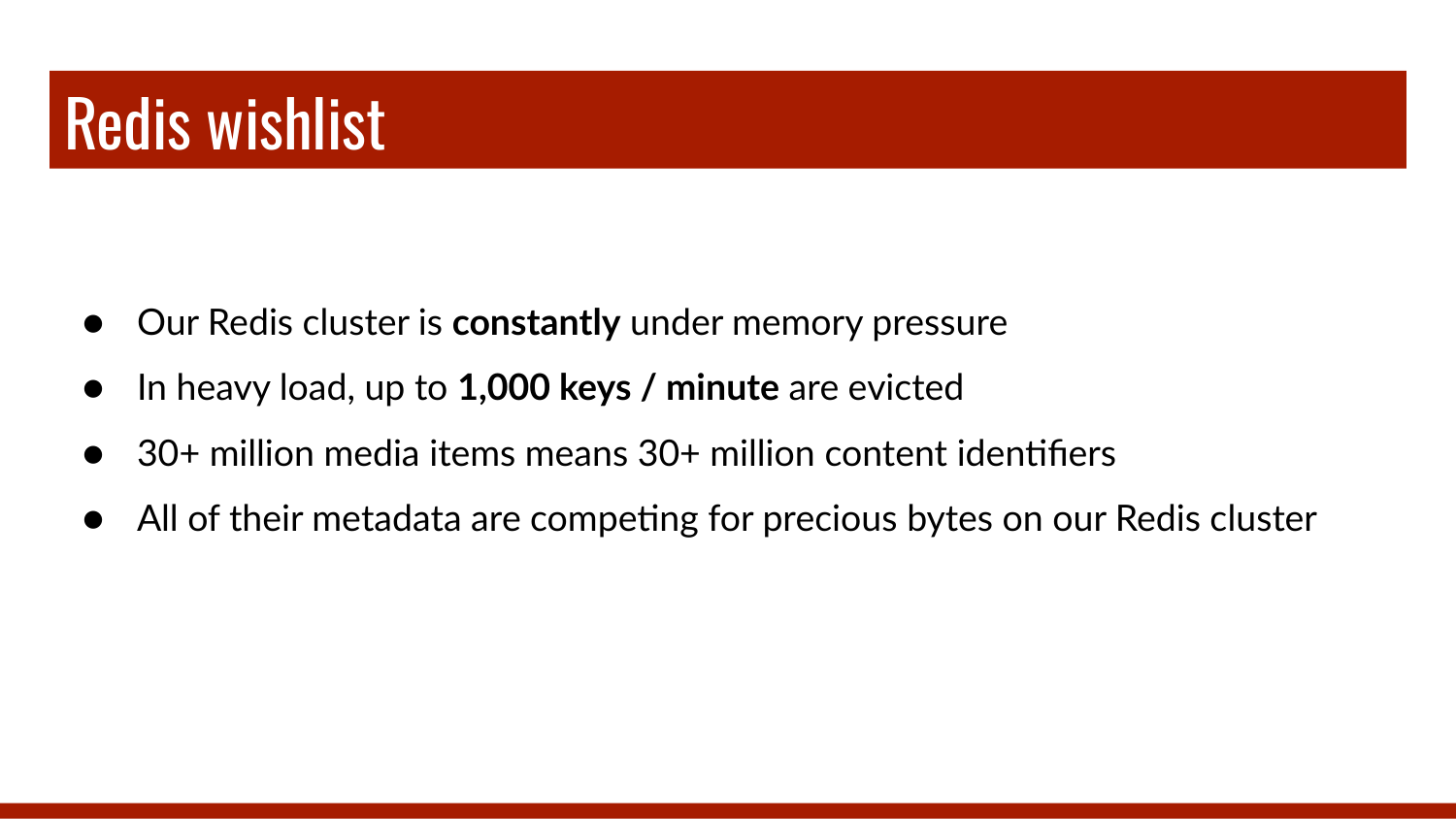

# Redis wishlist

Our Redis cluster is constantly under memory pressure
In heavy load, up to 1,000 keys / minute are evicted
30+ million media items means 30+ million content identifiers
All of their metadata are competing for precious bytes on our Redis cluster